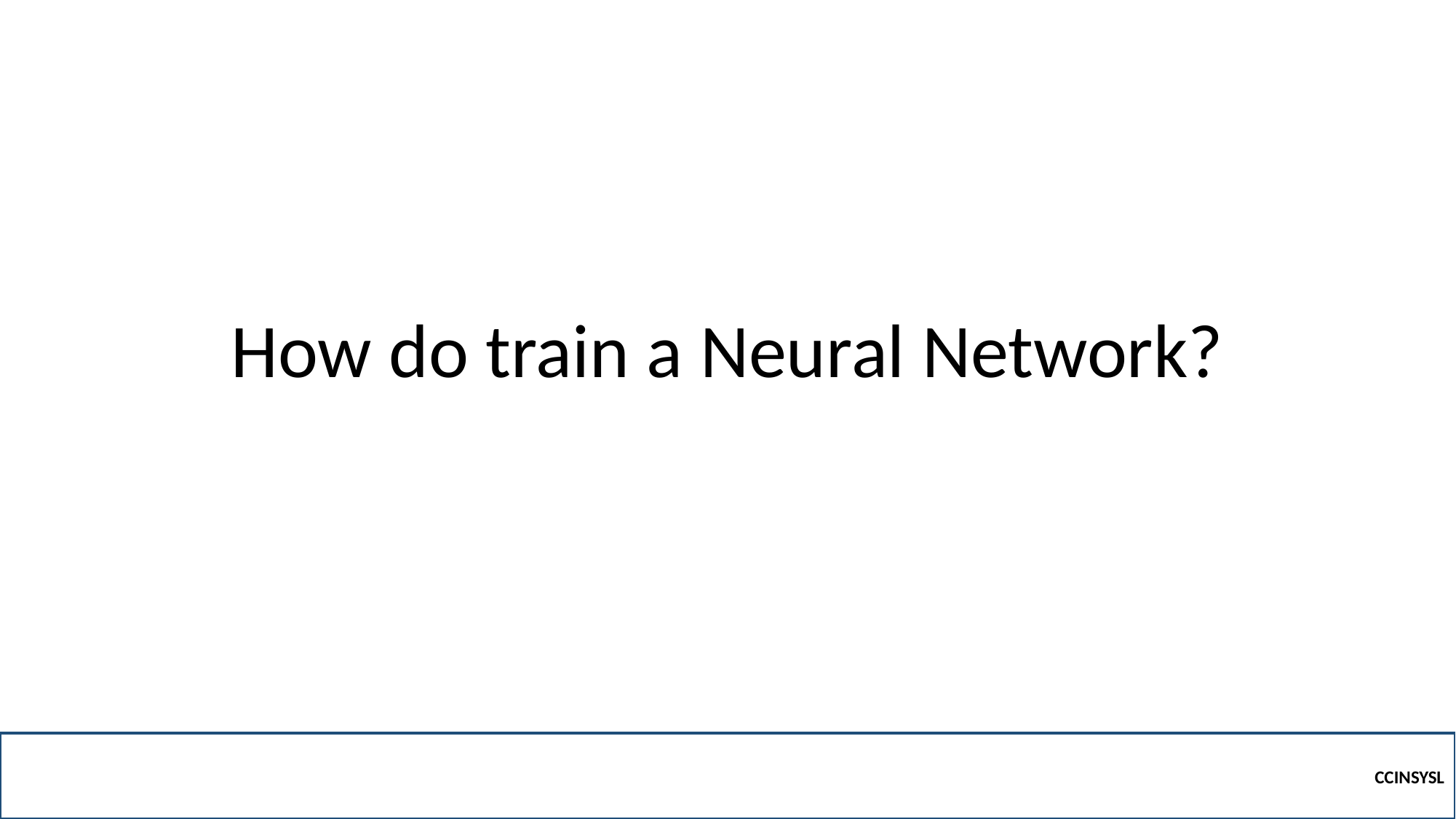

# How do train a Neural Network?
CCINSYSL